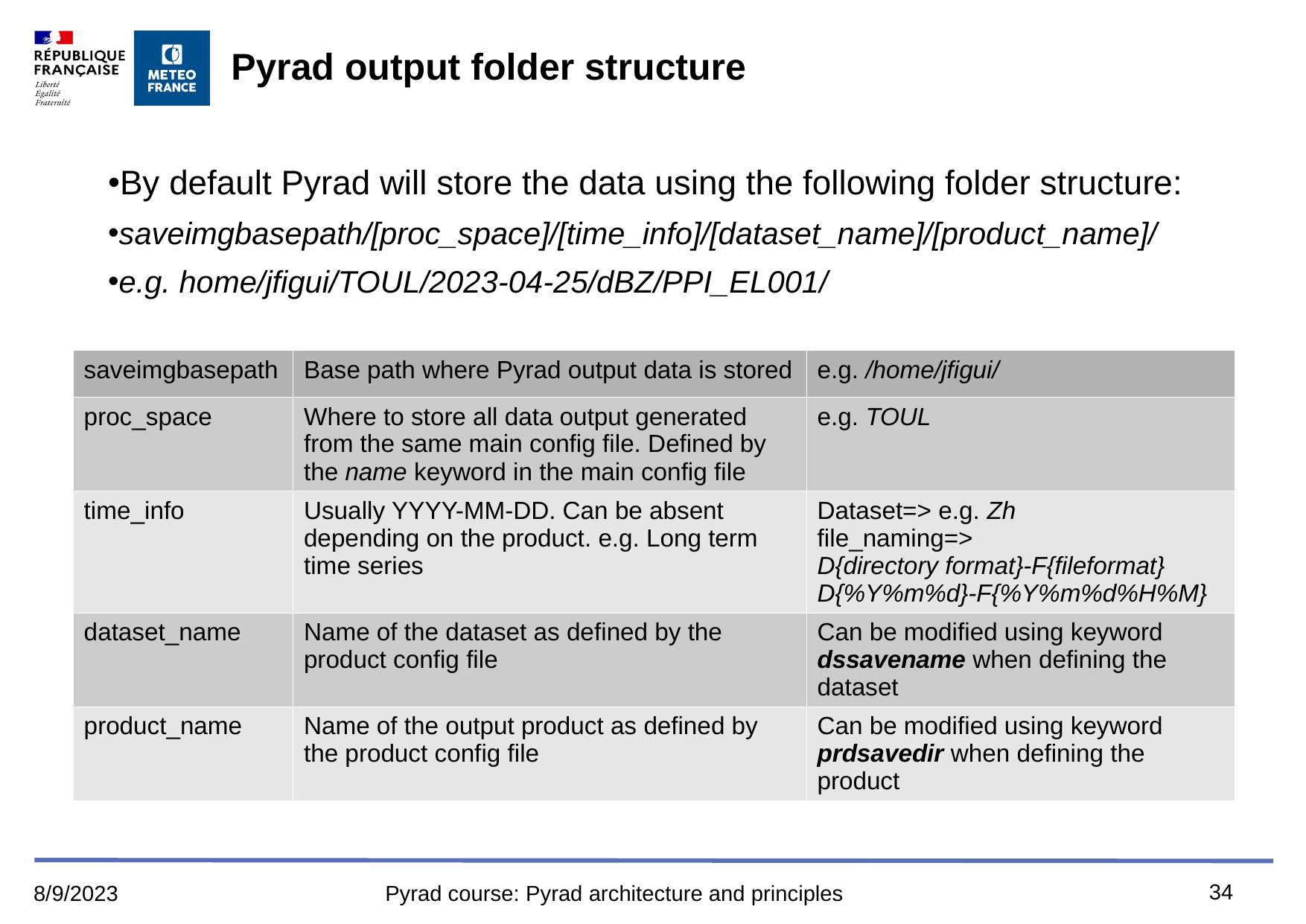

Pyrad output folder structure
# By default Pyrad will store the data using the following folder structure:
saveimgbasepath/[proc_space]/[time_info]/[dataset_name]/[product_name]/
e.g. home/jfigui/TOUL/2023-04-25/dBZ/PPI_EL001/

| saveimgbasepath | Base path where Pyrad output data is stored | e.g. /home/jfigui/ |
| --- | --- | --- |
| proc\_space | Where to store all data output generated from the same main config file. Defined by the name keyword in the main config file | e.g. TOUL |
| time\_info | Usually YYYY-MM-DD. Can be absent depending on the product. e.g. Long term time series | Dataset=> e.g. Zh file\_naming=> D{directory format}-F{fileformat} D{%Y%m%d}-F{%Y%m%d%H%M} |
| dataset\_name | Name of the dataset as defined by the product config file | Can be modified using keyword dssavename when defining the dataset |
| product\_name | Name of the output product as defined by the product config file | Can be modified using keyword prdsavedir when defining the product |
34
8/9/2023
Pyrad course: Pyrad architecture and principles